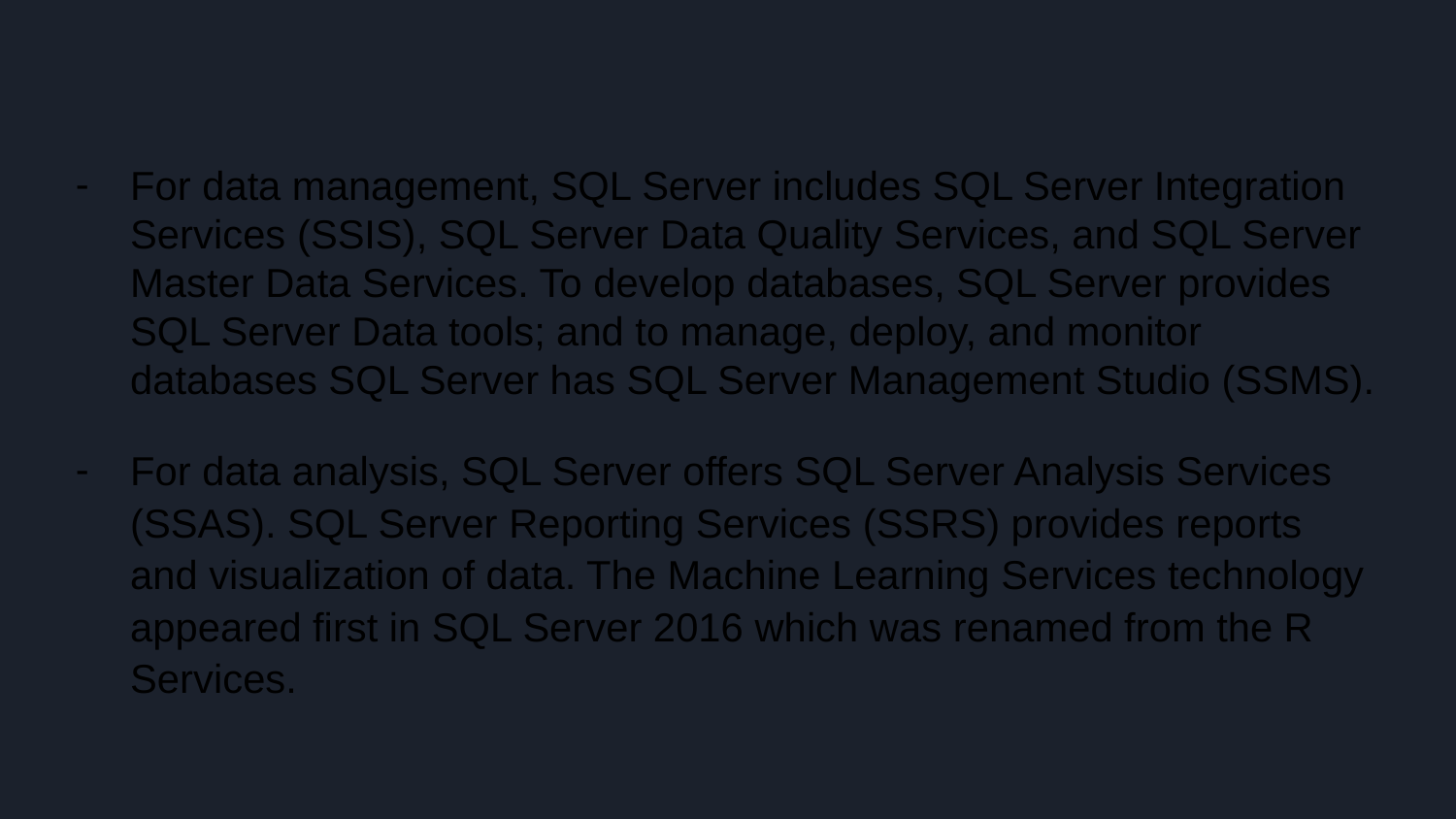

For data management, SQL Server includes SQL Server Integration Services (SSIS), SQL Server Data Quality Services, and SQL Server Master Data Services. To develop databases, SQL Server provides SQL Server Data tools; and to manage, deploy, and monitor databases SQL Server has SQL Server Management Studio (SSMS).
For data analysis, SQL Server offers SQL Server Analysis Services (SSAS). SQL Server Reporting Services (SSRS) provides reports and visualization of data. The Machine Learning Services technology appeared first in SQL Server 2016 which was renamed from the R Services.